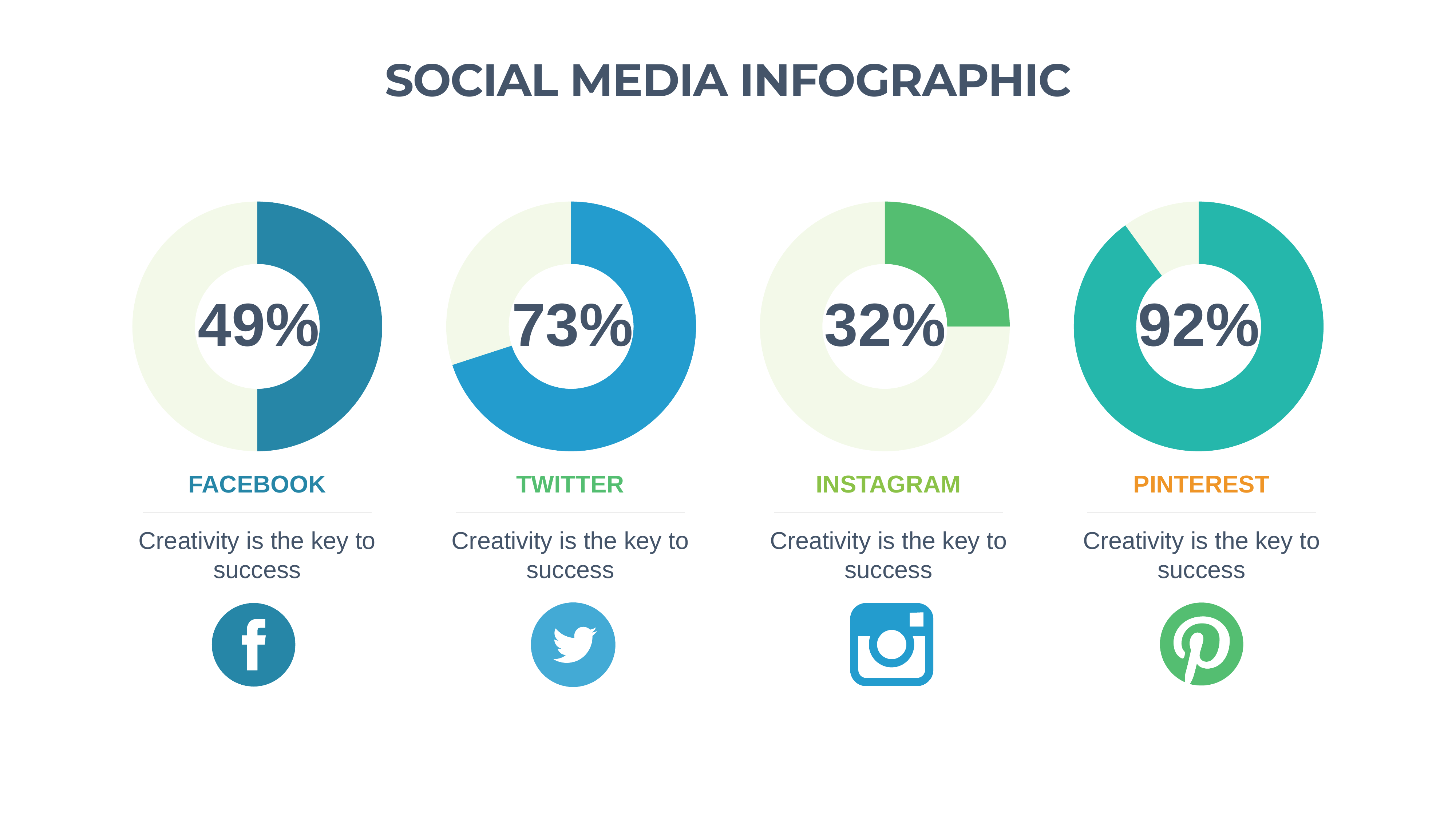

# SOCIAL MEDIA INFOGRAPHIC

### Chart

| Category | Sales |
|---|---|
| 1st Qtr | 50.0 |
| 2nd Qtr | 50.0 |

### Chart

| Category | Sales |
|---|---|
| 1st Qtr | 70.0 |
| 2nd Qtr | 30.0 |

### Chart

| Category | Sales |
|---|---|
| 1st Qtr | 25.0 |
| 2nd Qtr | 75.0 |

### Chart

| Category | Sales |
|---|---|
| 1st Qtr | 81.0 |
| 2nd Qtr | 9.0 |
49%
73%
32%
92%
FACEBOOK
TWITTER
INSTAGRAM
PINTEREST
Creativity is the key to success
Creativity is the key to success
Creativity is the key to success
Creativity is the key to success